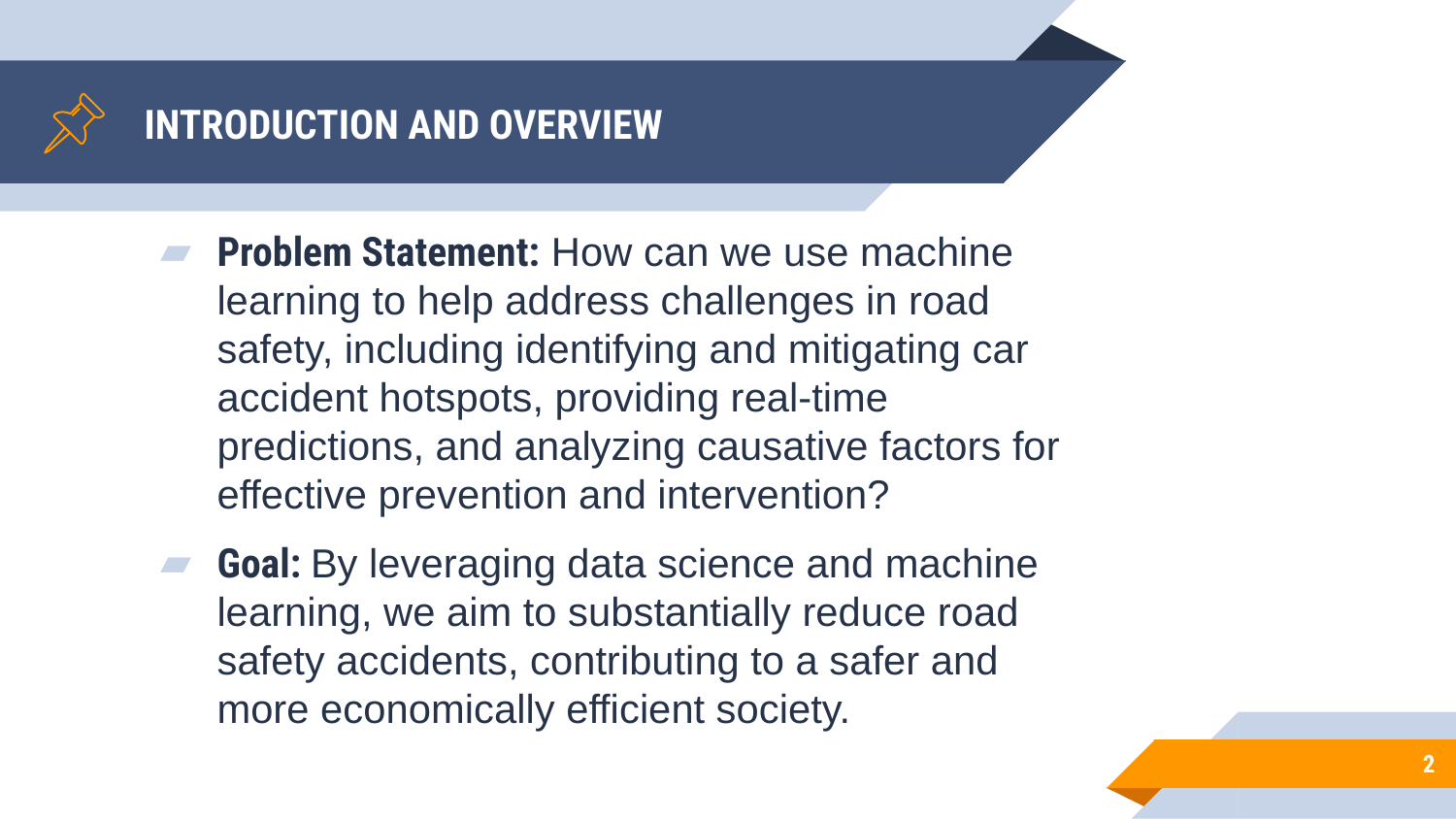

# INTRODUCTION AND OVERVIEW

Problem Statement: How can we use machine learning to help address challenges in road safety, including identifying and mitigating car accident hotspots, providing real-time predictions, and analyzing causative factors for effective prevention and intervention?
Goal: By leveraging data science and machine learning, we aim to substantially reduce road safety accidents, contributing to a safer and more economically efficient society.
2